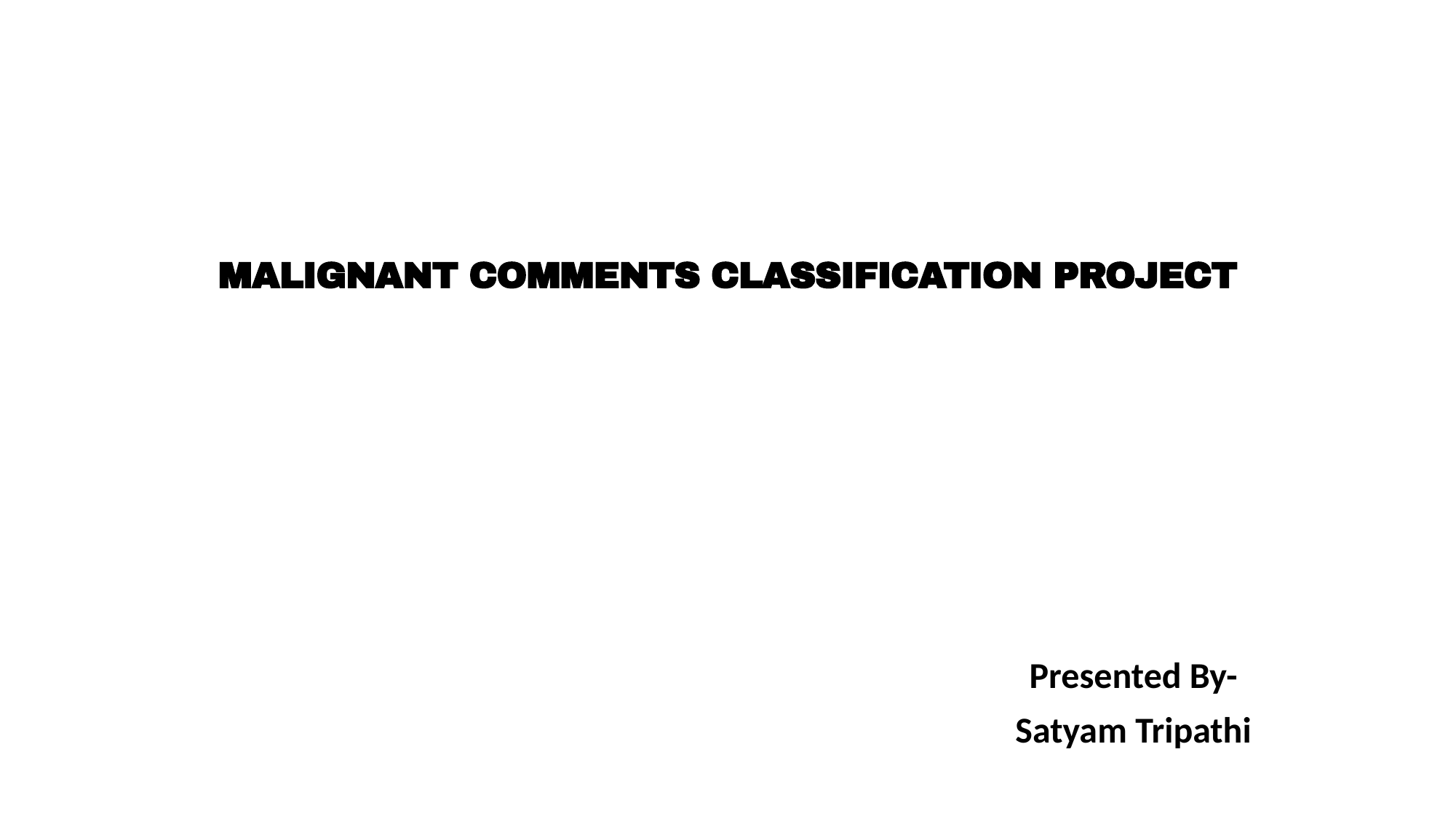

# MALIGNANT COMMENTS CLASSIFICATION PROJECT
Presented By-
Satyam Tripathi